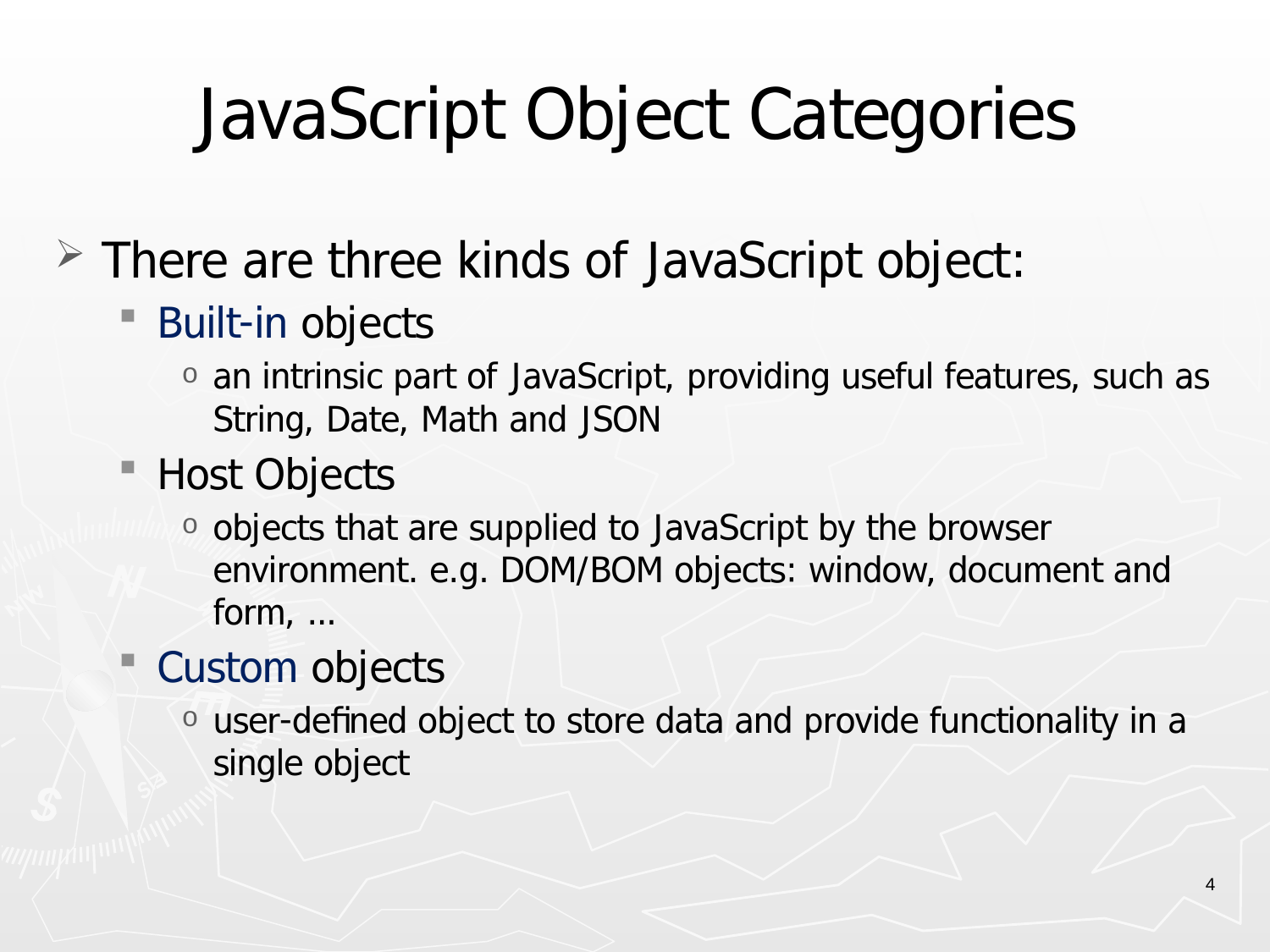

# JavaScript Object Categories
There are three kinds of JavaScript object:
Built-in objects
an intrinsic part of JavaScript, providing useful features, such as String, Date, Math and JSON
Host Objects
objects that are supplied to JavaScript by the browser environment. e.g. DOM/BOM objects: window, document and form, …
Custom objects
user-defined object to store data and provide functionality in a single object
4